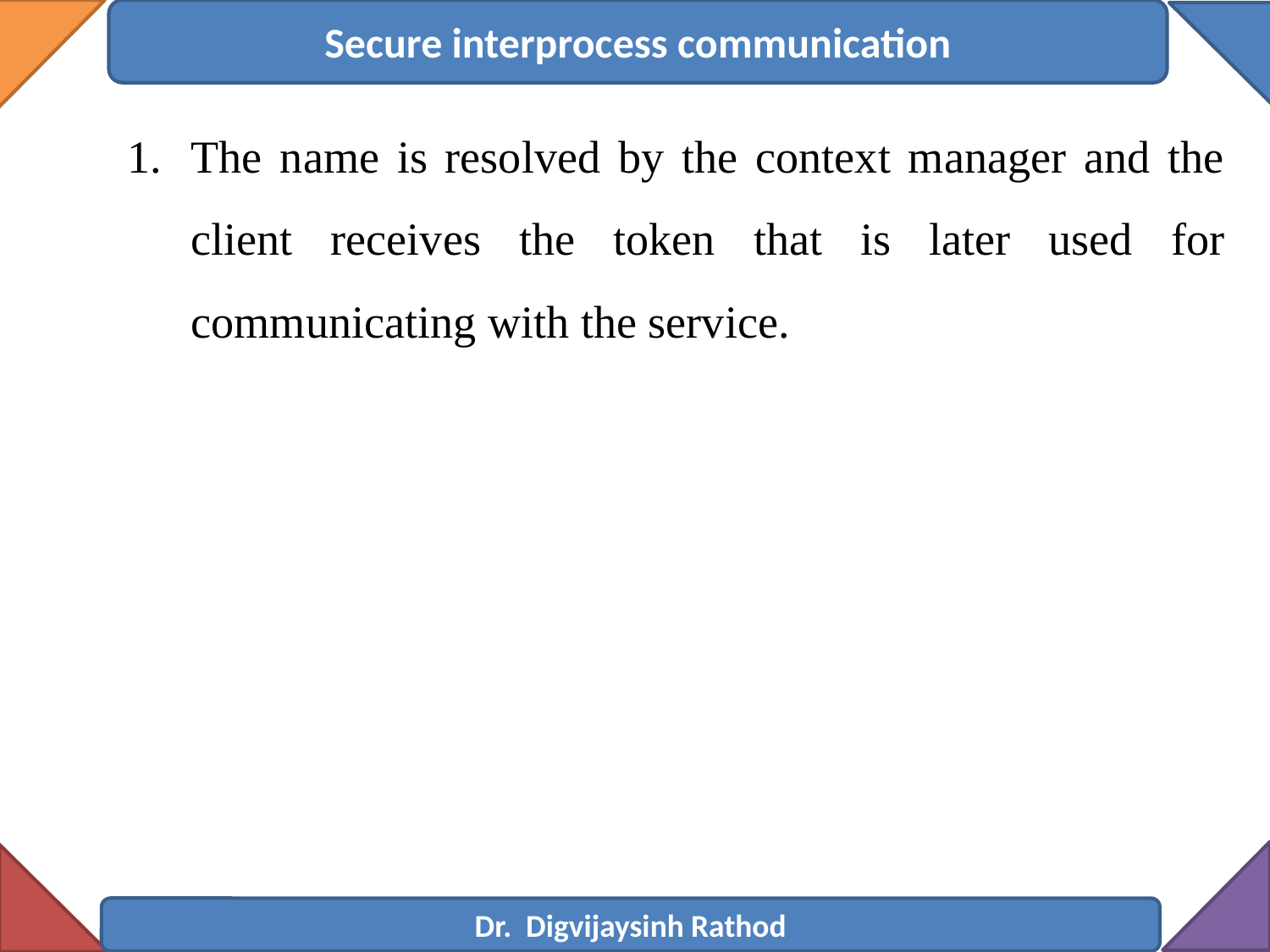

Secure interprocess communication

The name is resolved by the context manager and the client receives the token that is later used for communicating with the service.

Dr.  Digvijaysinh Rathod